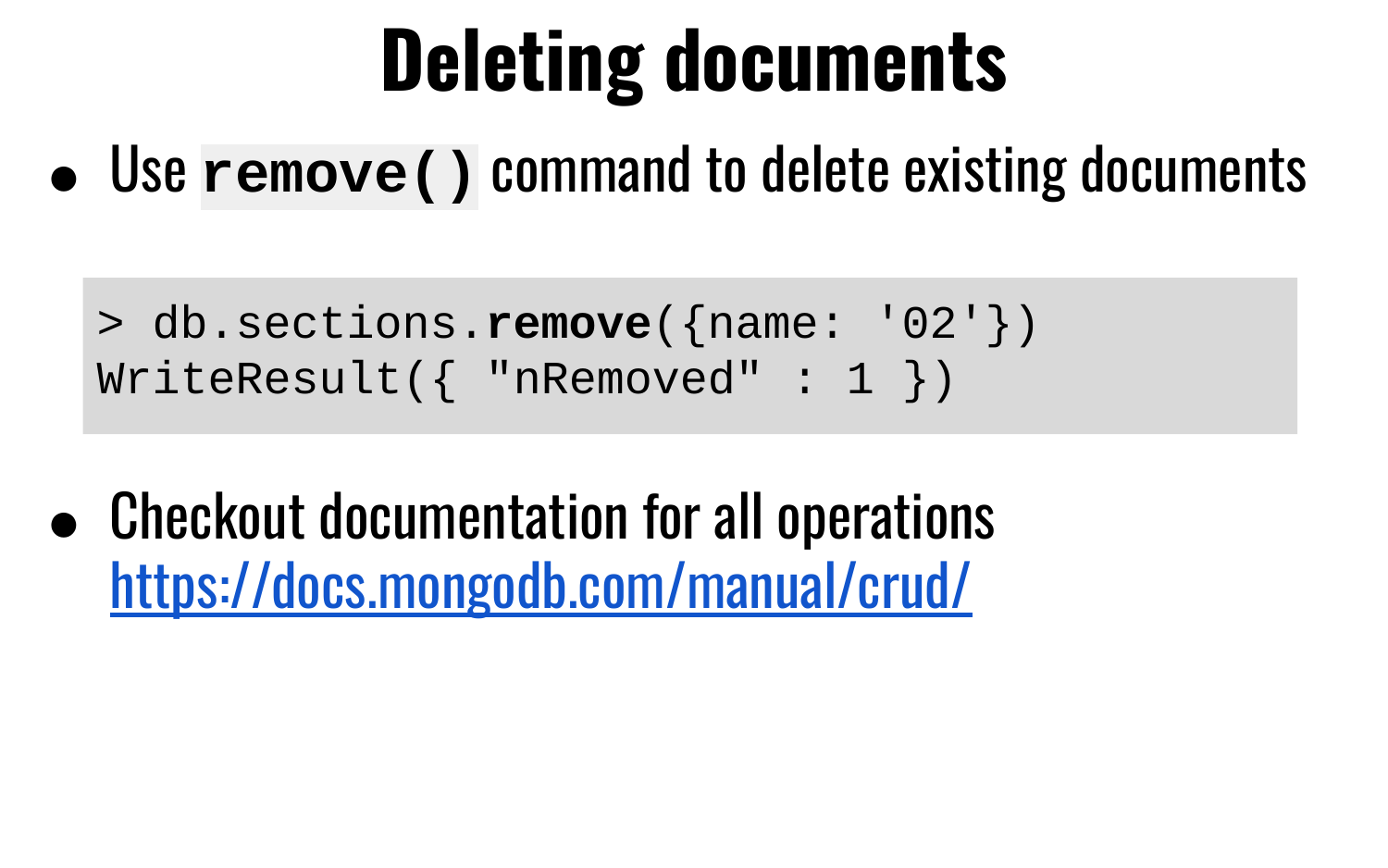

# Deleting documents
Use remove() command to delete existing documents
Checkout documentation for all operations
https://docs.mongodb.com/manual/crud/
> db.sections.remove({name: '02'})
WriteResult({ "nRemoved" : 1 })